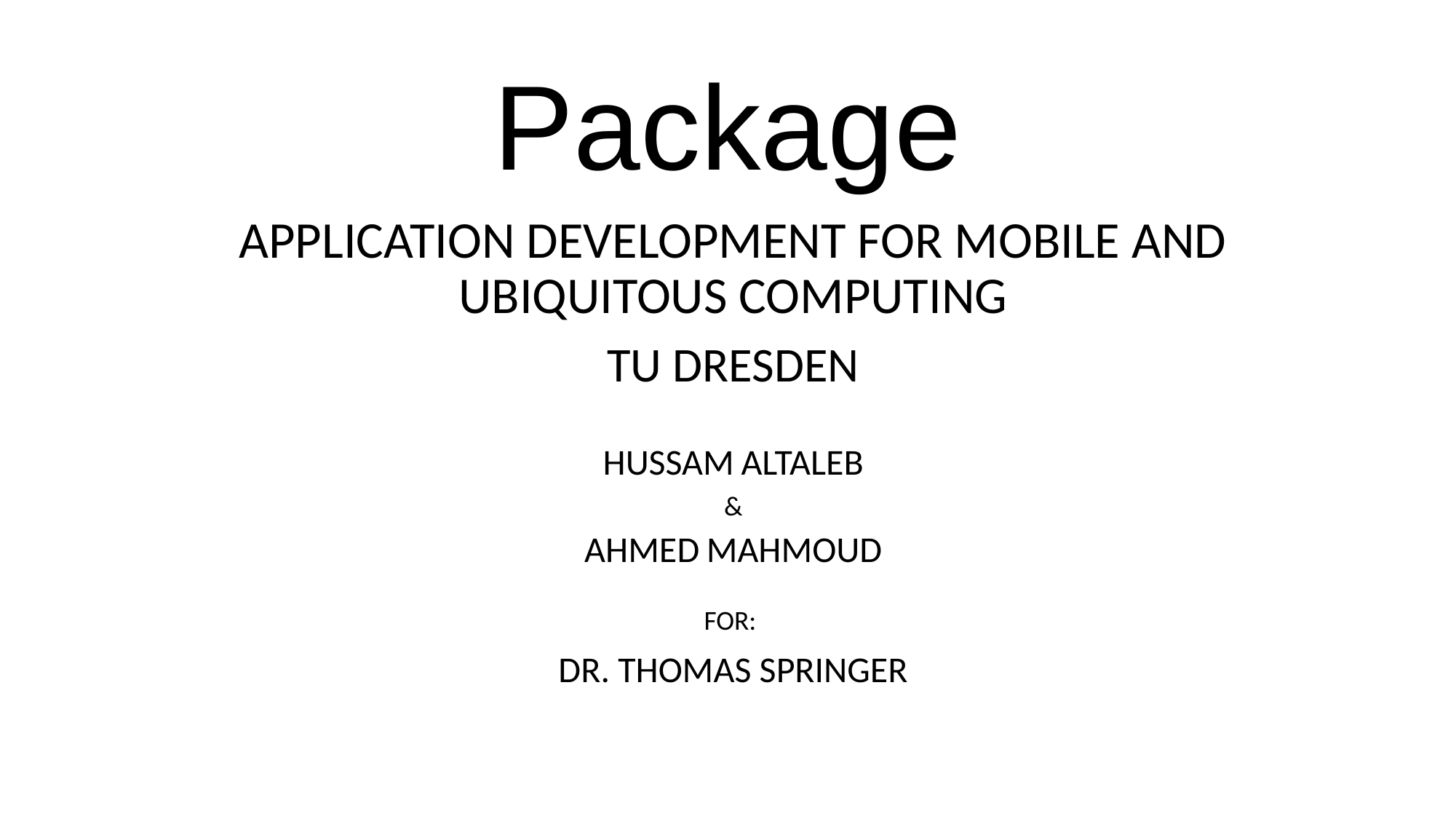

# Package
APPLICATION DEVELOPMENT FOR MOBILE AND UBIQUITOUS COMPUTING
TU Dresden
Hussam Altaleb
&
Ahmed Mahmoud
For:
dR. tHOMAS sPRINGER